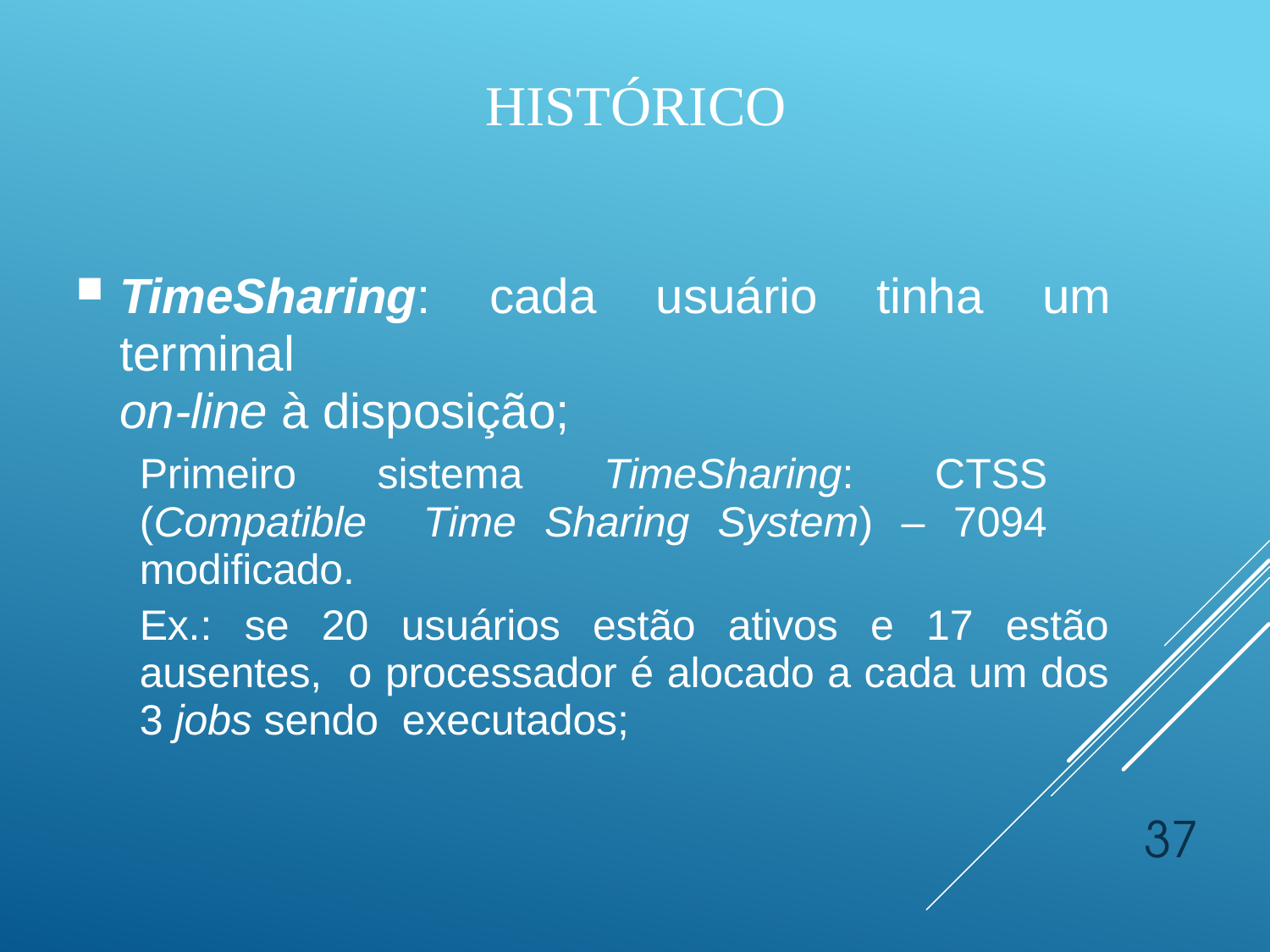

# Histórico
TimeSharing: cada usuário tinha um terminal
on-line à disposição;
Primeiro sistema TimeSharing: CTSS (Compatible  Time Sharing System) – 7094 modificado.
Ex.: se 20 usuários estão ativos e 17 estão ausentes,  o processador é alocado a cada um dos 3 jobs sendo  executados;
37